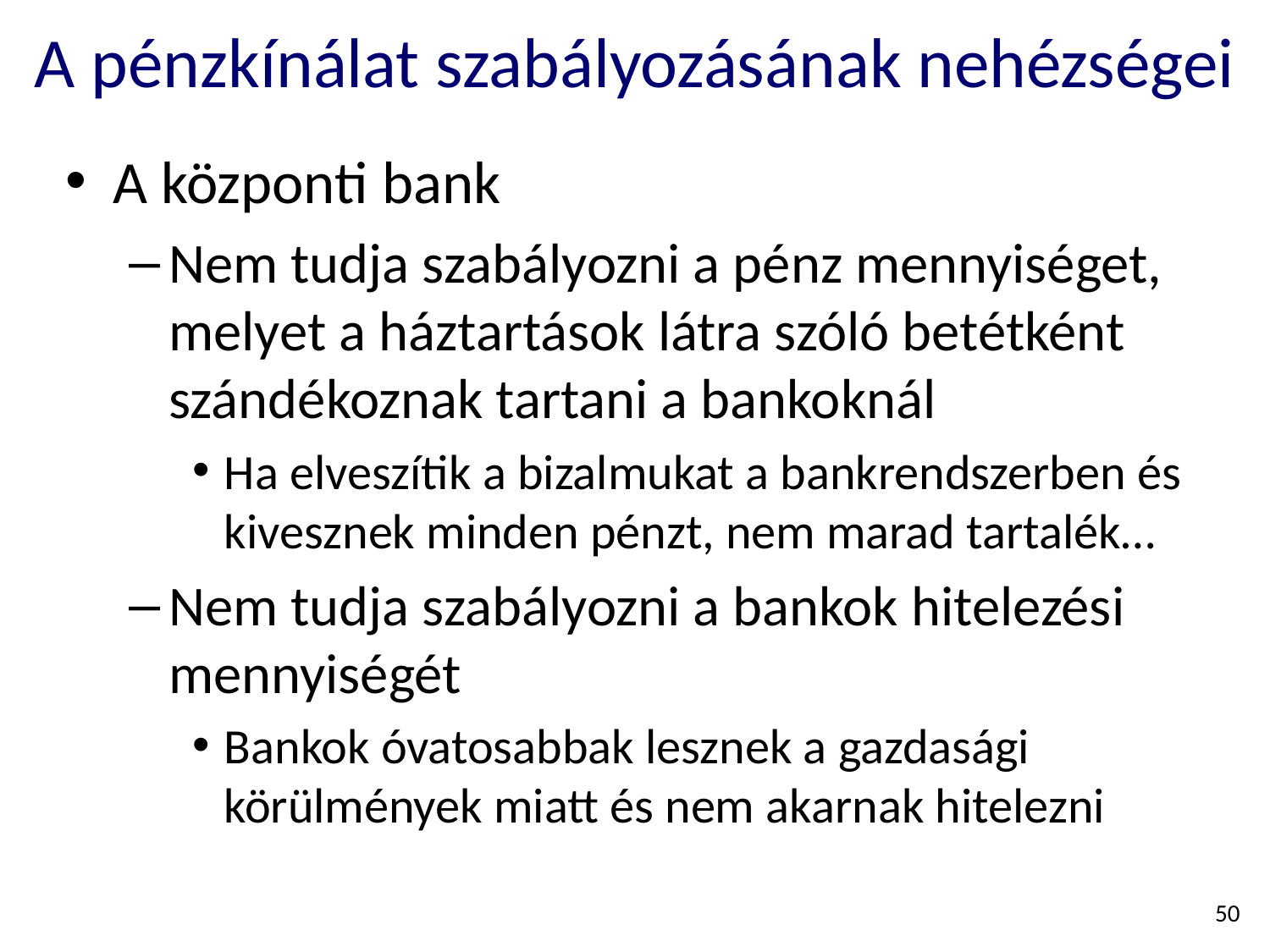

# A pénzkínálat szabályozásának nehézségei
A központi bank
Nem tudja szabályozni a pénz mennyiséget, melyet a háztartások látra szóló betétként szándékoznak tartani a bankoknál
Ha elveszítik a bizalmukat a bankrendszerben és kivesznek minden pénzt, nem marad tartalék…
Nem tudja szabályozni a bankok hitelezési mennyiségét
Bankok óvatosabbak lesznek a gazdasági körülmények miatt és nem akarnak hitelezni
50